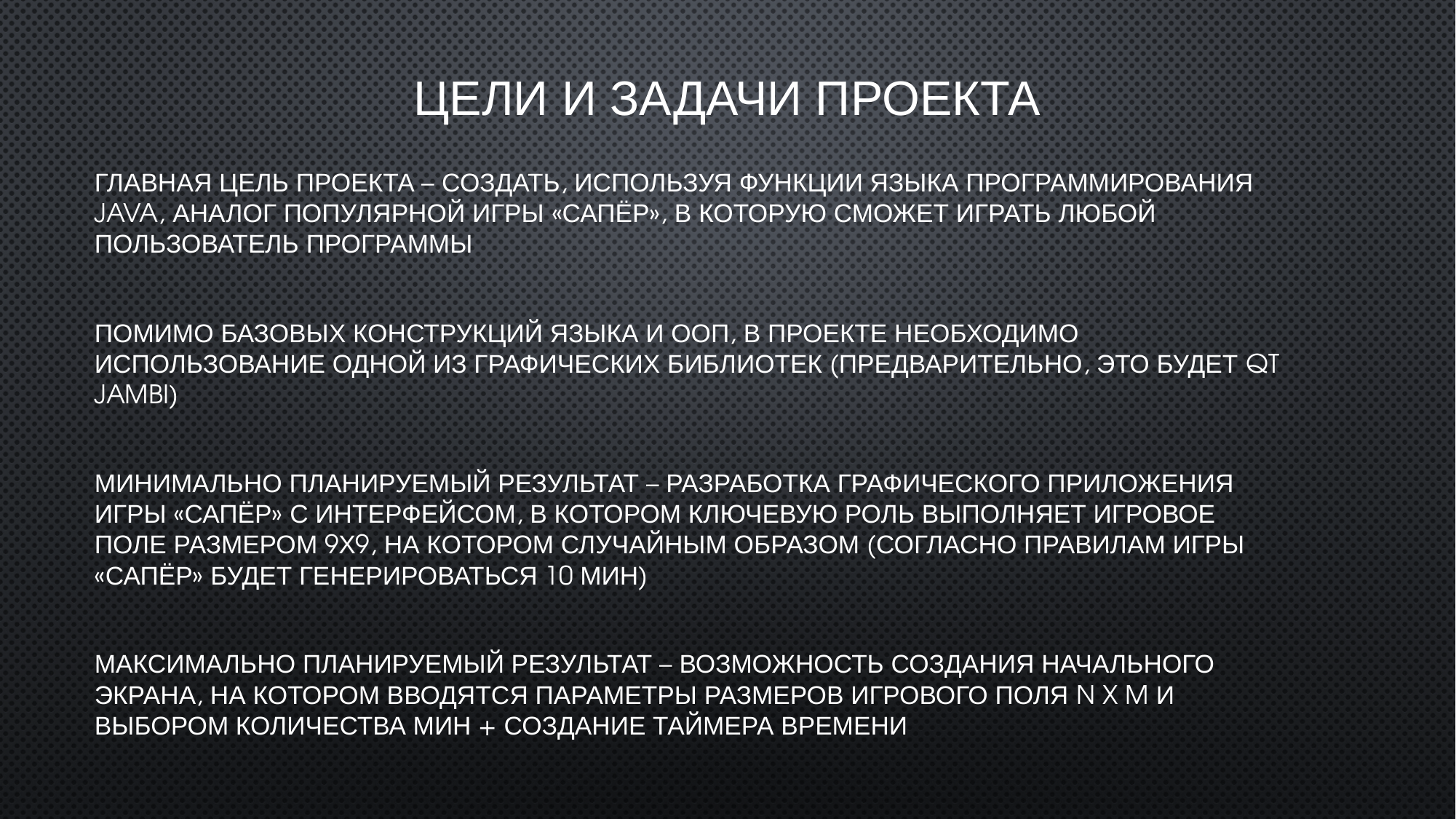

# Цели и задачи проекта
Главная цель проекта – создать, используя функции языка программирования Java, аналог популярной игры «Сапёр», в которую сможет играть любой пользователь программы

Помимо базовых конструкций языка и ООП, в проекте необходимо использование одной из графических библиотек (предварительно, это будет Qt Jambi)

Минимально планируемый результат – Разработка графического приложения игры «Сапёр» с интерфейсом, в котором ключевую роль выполняет игровое поле размером 9х9, на котором случайным образом (согласно правилам игры «Сапёр» будет генерироваться 10 мин)

Максимально планируемый результат – Возможность создания начального экрана, на котором вводятся параметры размеров игрового поля N x M и выбором количества мин + создание таймера времени